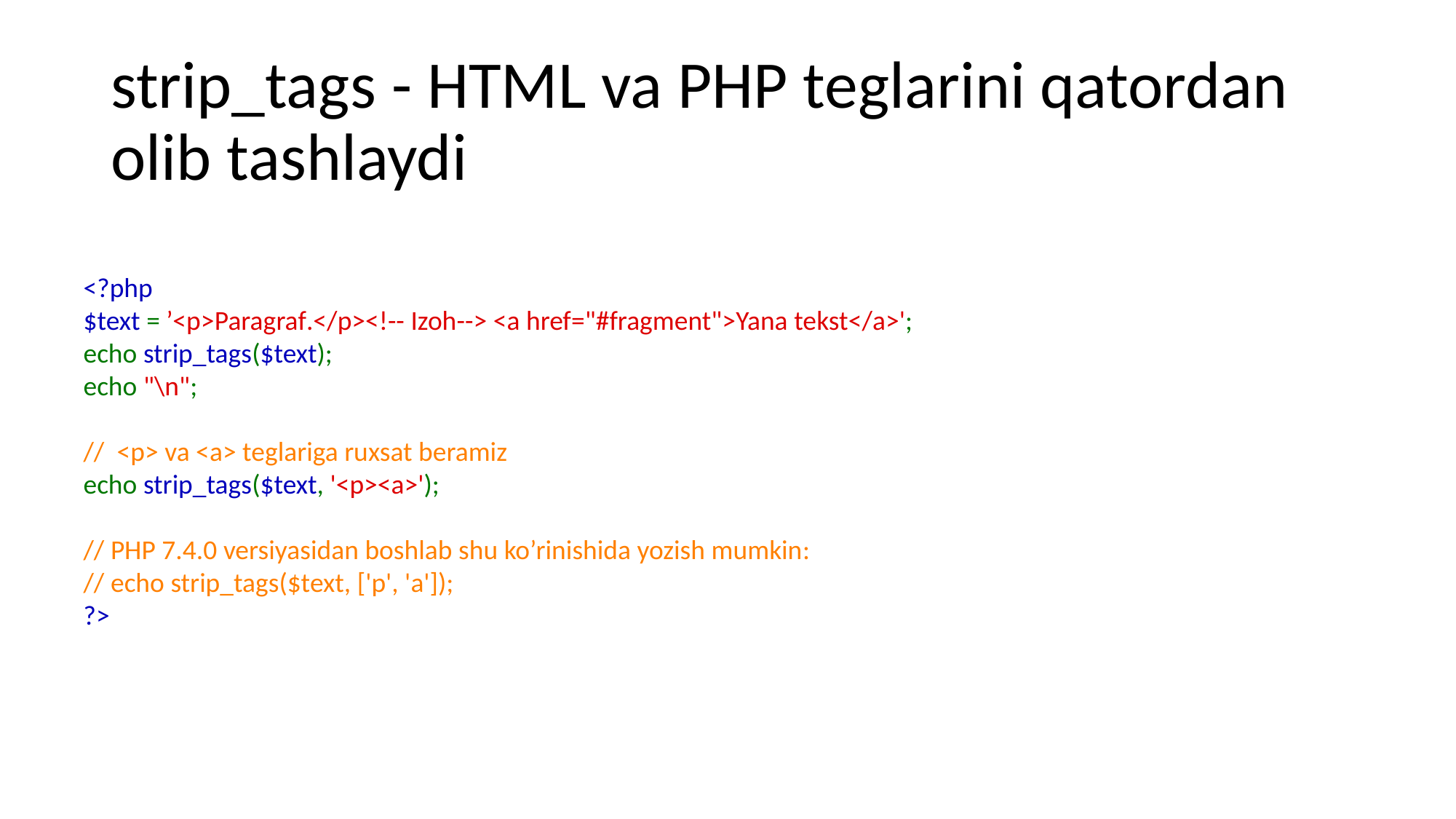

# strip_tags - HTML va PHP teglarini qatordan olib tashlaydi
<?php
$text = ’<p>Paragraf.</p><!-- Izoh--> <a href="#fragment">Yana tekst</a>';
echo strip_tags($text);
echo "\n";
//  <p> va <a> teglariga ruxsat beramiz
echo strip_tags($text, '<p><a>');
// PHP 7.4.0 versiyasidan boshlab shu ko’rinishida yozish mumkin:
// echo strip_tags($text, ['p', 'a']);
?>